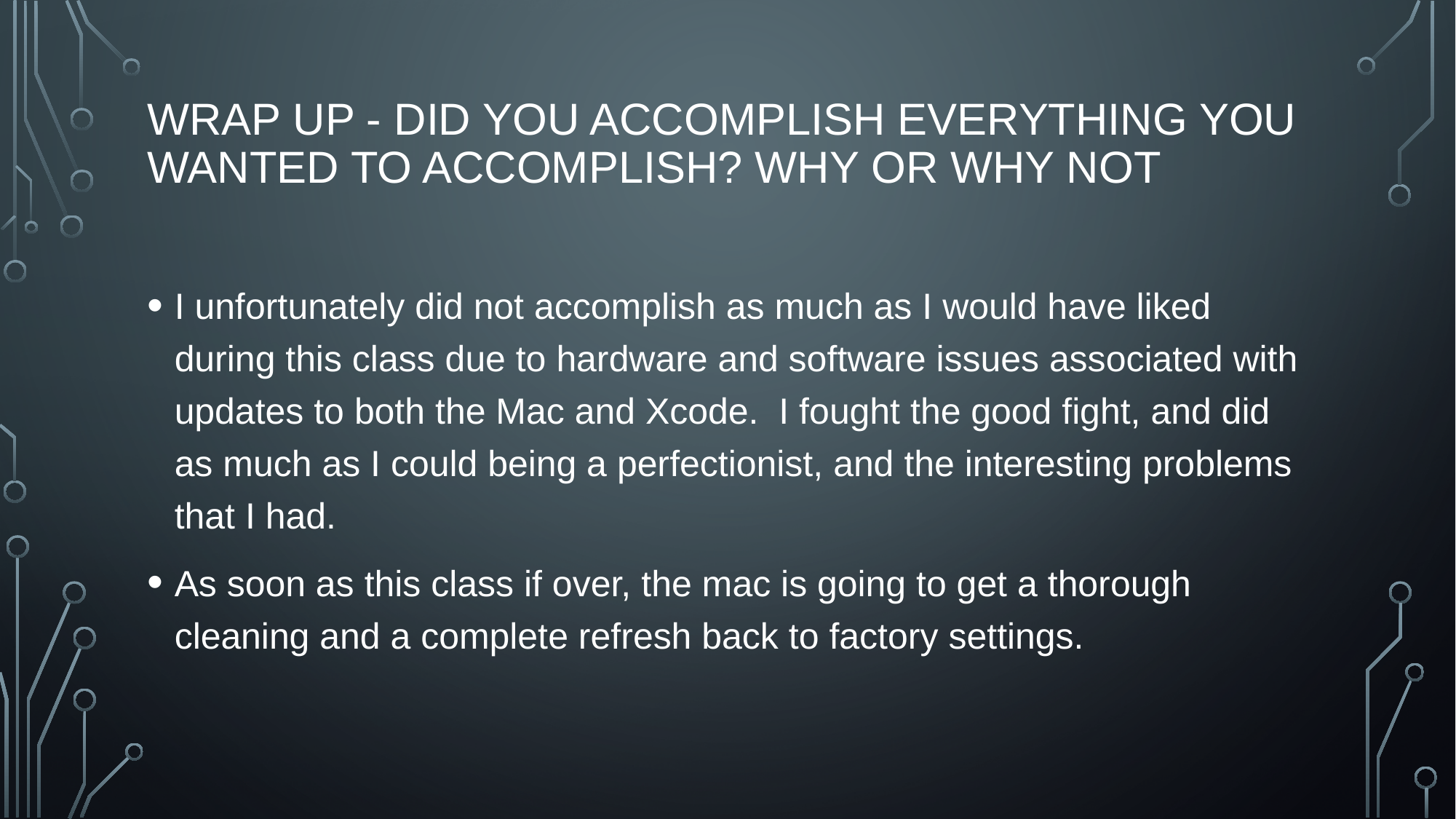

# Wrap Up - Did you accomplish everything you wanted to accomplish? Why or why not
I unfortunately did not accomplish as much as I would have liked during this class due to hardware and software issues associated with updates to both the Mac and Xcode.  I fought the good fight, and did as much as I could being a perfectionist, and the interesting problems that I had.
As soon as this class if over, the mac is going to get a thorough cleaning and a complete refresh back to factory settings.